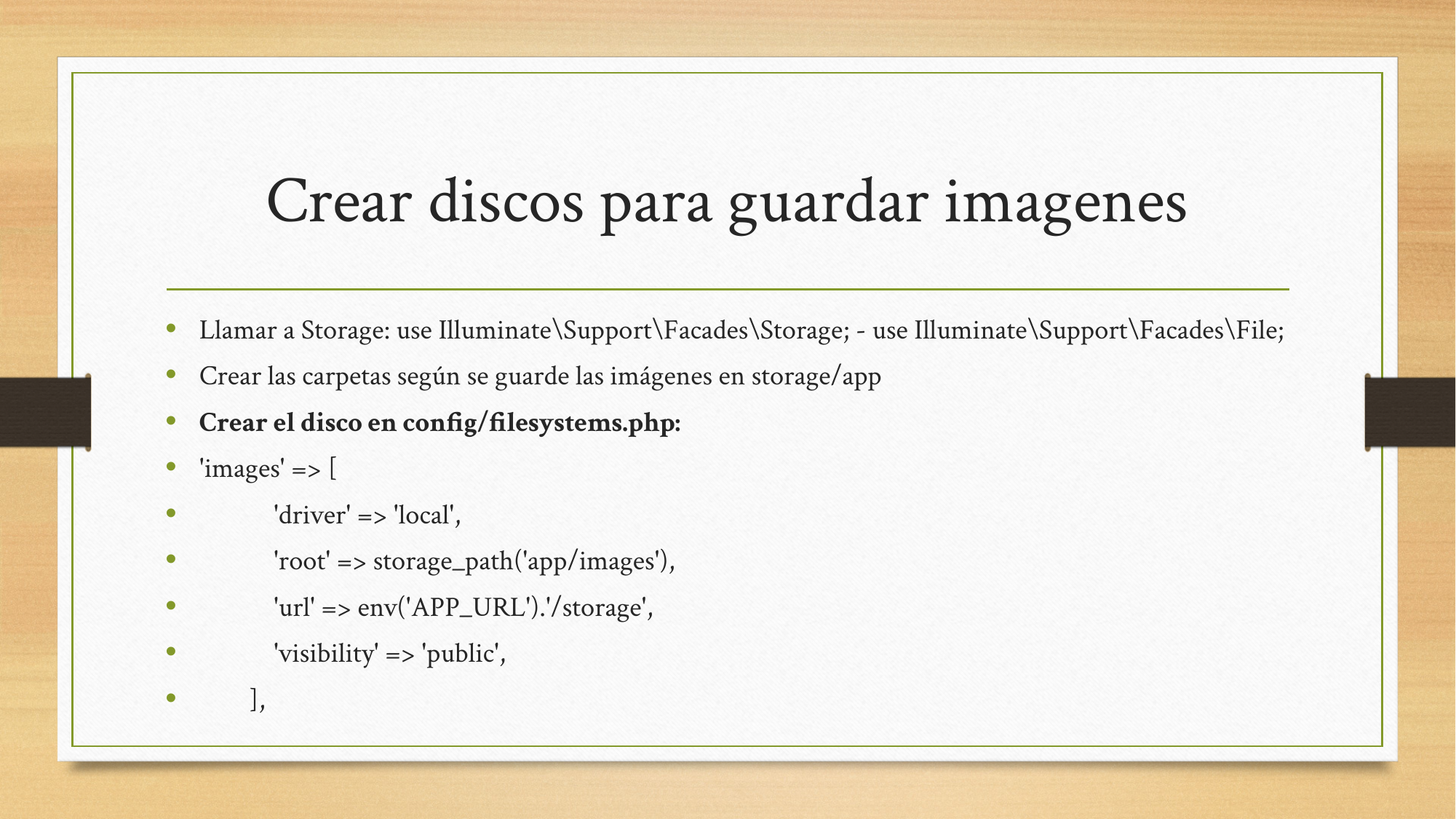

# Crear discos para guardar imagenes
Llamar a Storage: use Illuminate\Support\Facades\Storage; - use Illuminate\Support\Facades\File;
Crear las carpetas según se guarde las imágenes en storage/app
Crear el disco en config/filesystems.php:
'images' => [
            'driver' => 'local',
            'root' => storage_path('app/images'),
            'url' => env('APP_URL').'/storage',
            'visibility' => 'public',
        ],